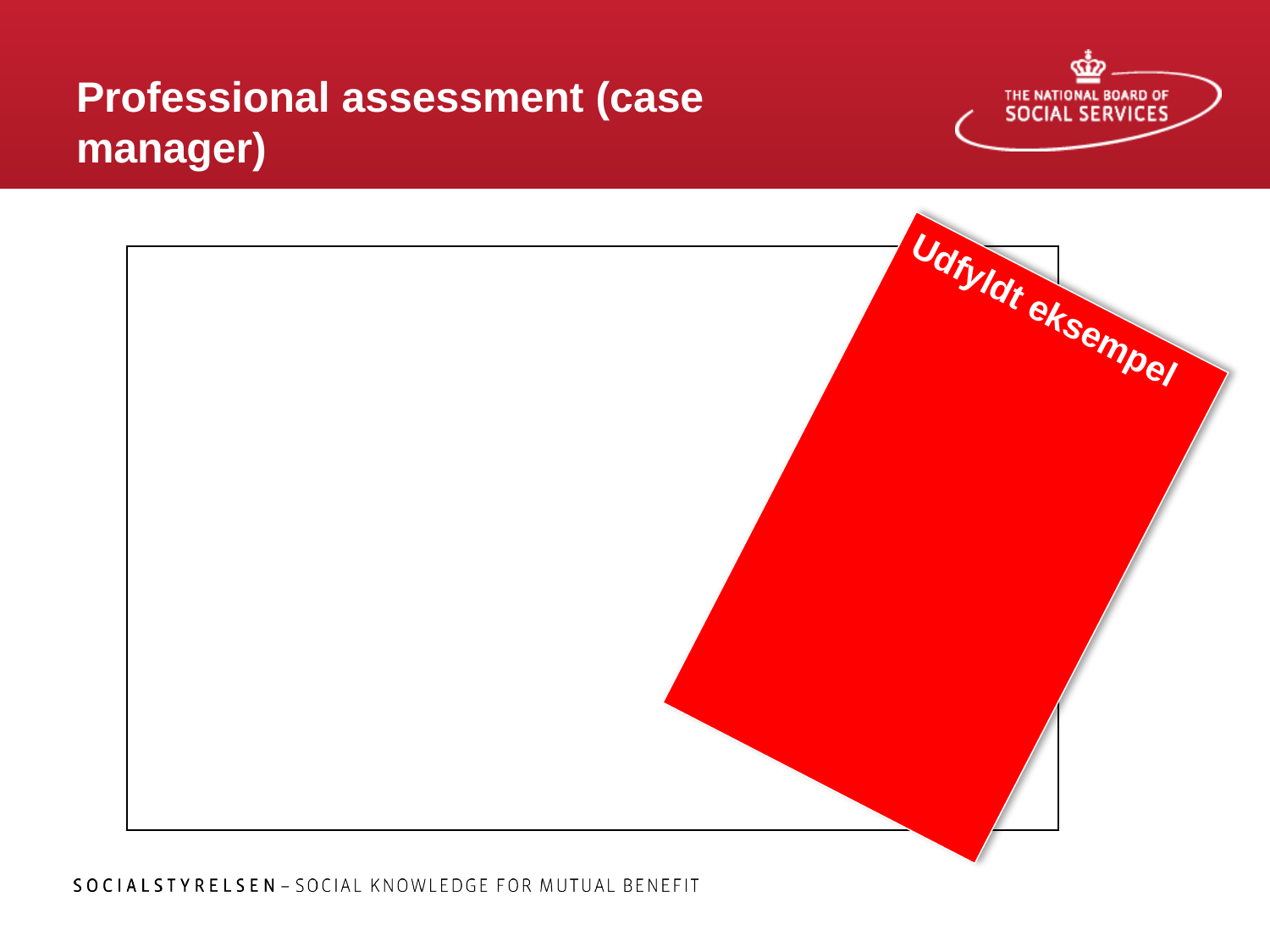

# Professional assessment (case manager)
|  |
| --- |
Udfyldt eksempel